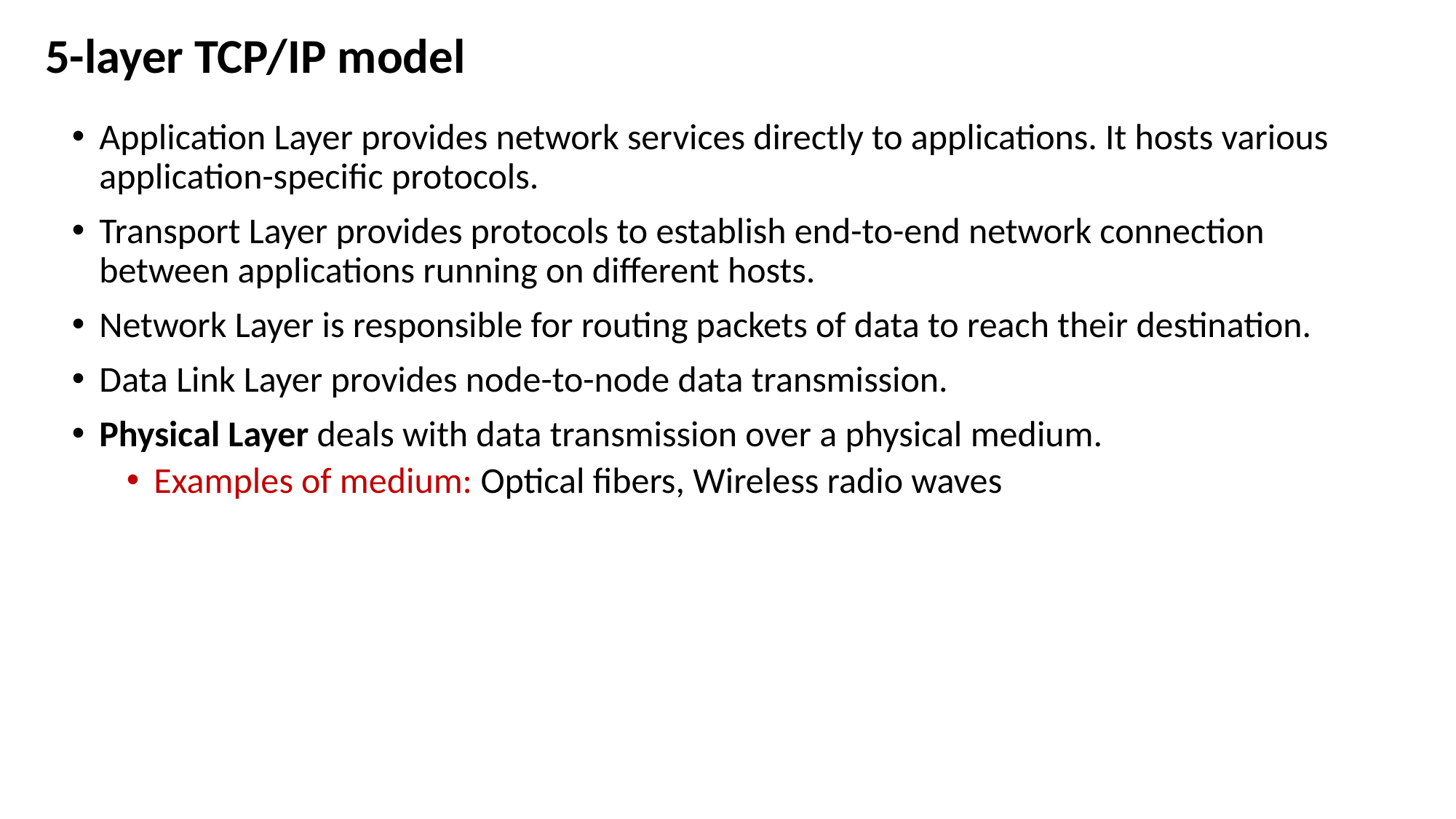

# 5-layer TCP/IP model
Application Layer provides network services directly to applications. It hosts various application-specific protocols.
Transport Layer provides protocols to establish end-to-end network connection between applications running on different hosts.
Network Layer is responsible for routing packets of data to reach their destination.
Data Link Layer provides node-to-node data transmission.
Physical Layer deals with data transmission over a physical medium.
Examples of medium: Optical fibers, Wireless radio waves